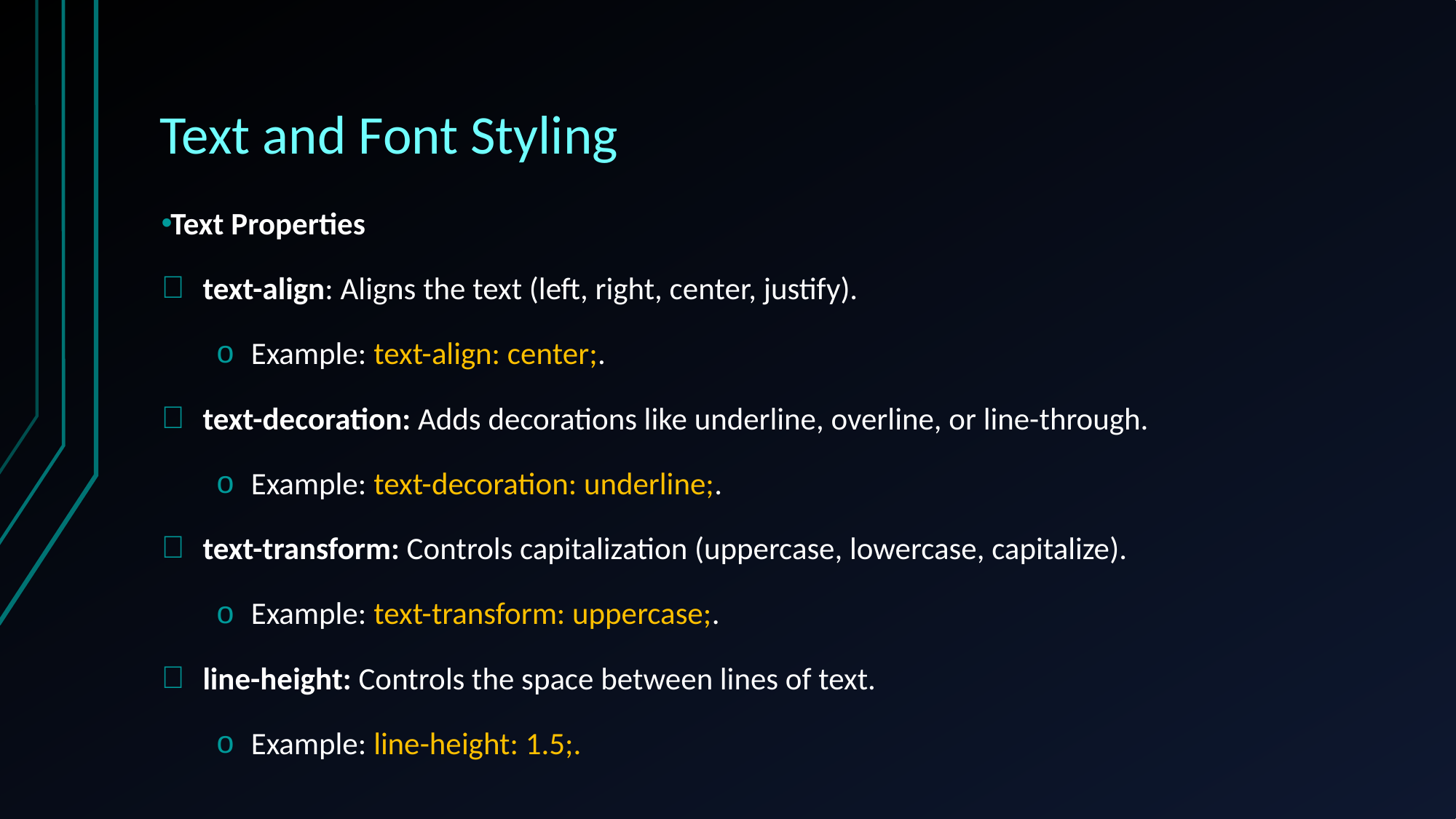

# Text and Font Styling
Text Properties
text-align: Aligns the text (left, right, center, justify).
Example: text-align: center;.
text-decoration: Adds decorations like underline, overline, or line-through.
Example: text-decoration: underline;.
text-transform: Controls capitalization (uppercase, lowercase, capitalize).
Example: text-transform: uppercase;.
line-height: Controls the space between lines of text.
Example: line-height: 1.5;.